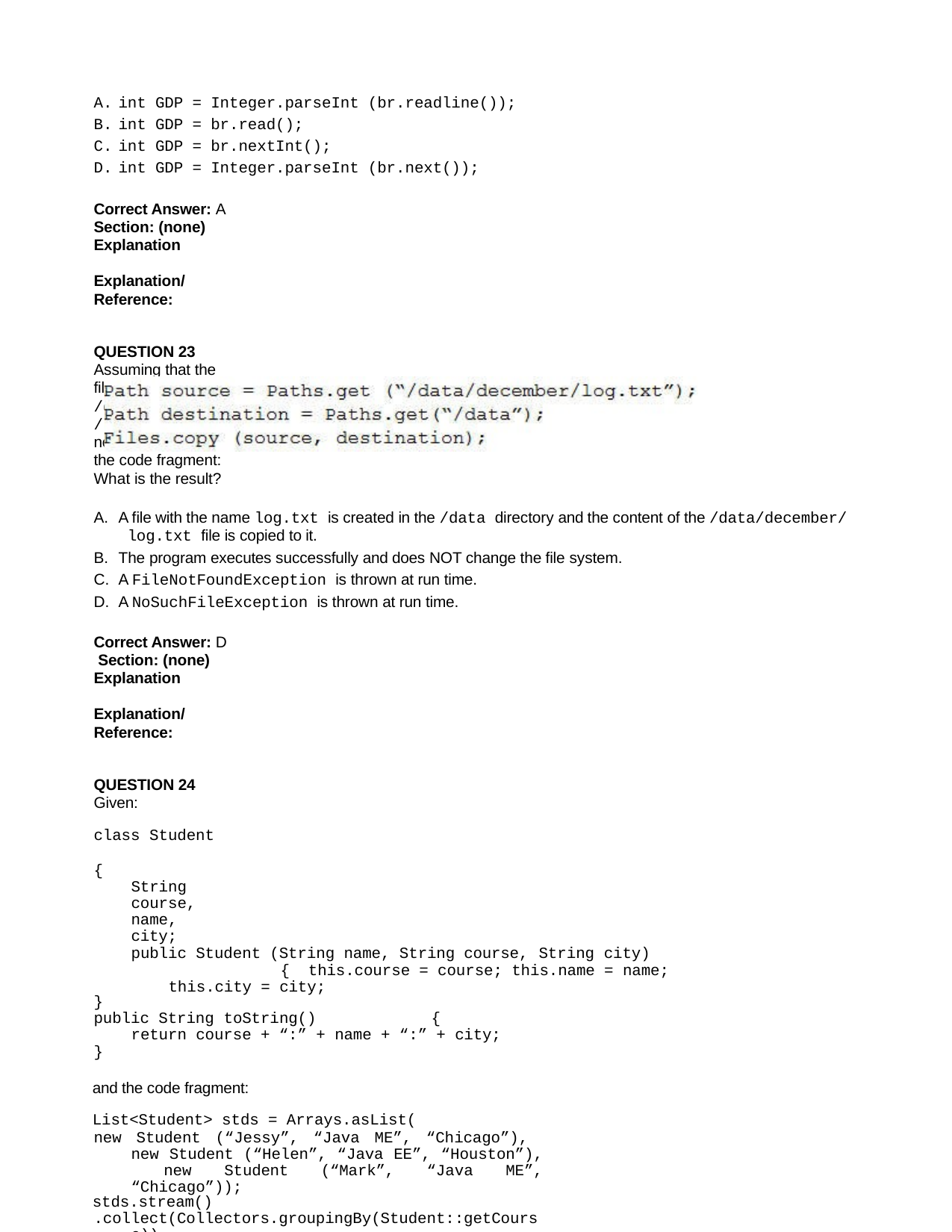

int GDP = Integer.parseInt (br.readline());
int GDP = br.read();
int GDP = br.nextInt();
int GDP = Integer.parseInt (br.next());

Correct Answer: A  Section: (none)  Explanation

Explanation/Reference:

QUESTION 23
Assuming that the file /data/december/log.txt does not exist and given the code fragment:

What is the result?

A file with the name log.txt is created in the /data directory and the content of the /data/december/  log.txt file is copied to it.
The program executes successfully and does NOT change the file system.
A FileNotFoundException is thrown at run time.
A NoSuchFileException is thrown at run time.

Correct Answer: D  Section: (none)  Explanation

Explanation/Reference:

QUESTION 24
Given:
class Student	{
String course, name, city;
public Student (String name, String course, String city)	{  this.course = course; this.name = name; this.city = city;
}
public String toString()	{
return course + “:” + name + “:” + city;
}

and the code fragment:
List<Student> stds = Arrays.asList(
new Student (“Jessy”, “Java ME”, “Chicago”),  new Student (“Helen”, “Java EE”, “Houston”),  new Student (“Mark”, “Java ME”, “Chicago”));
stds.stream()
.collect(Collectors.groupingBy(Student::getCourse))
.forEach(src, res) -> System.out.println(scr));